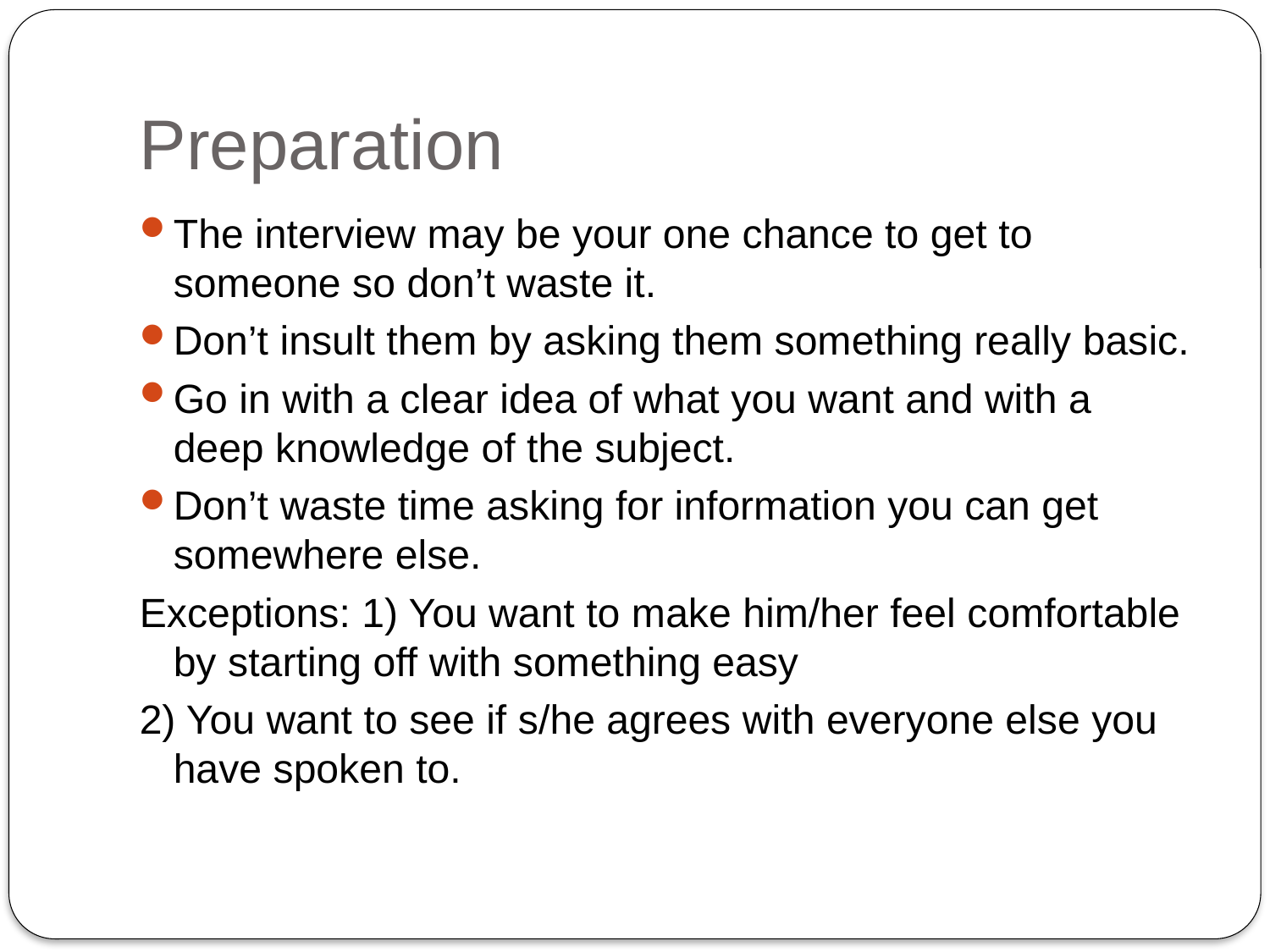

# Preparation
The interview may be your one chance to get to someone so don’t waste it.
Don’t insult them by asking them something really basic.
Go in with a clear idea of what you want and with a deep knowledge of the subject.
Don’t waste time asking for information you can get somewhere else.
Exceptions: 1) You want to make him/her feel comfortable by starting off with something easy
2) You want to see if s/he agrees with everyone else you have spoken to.